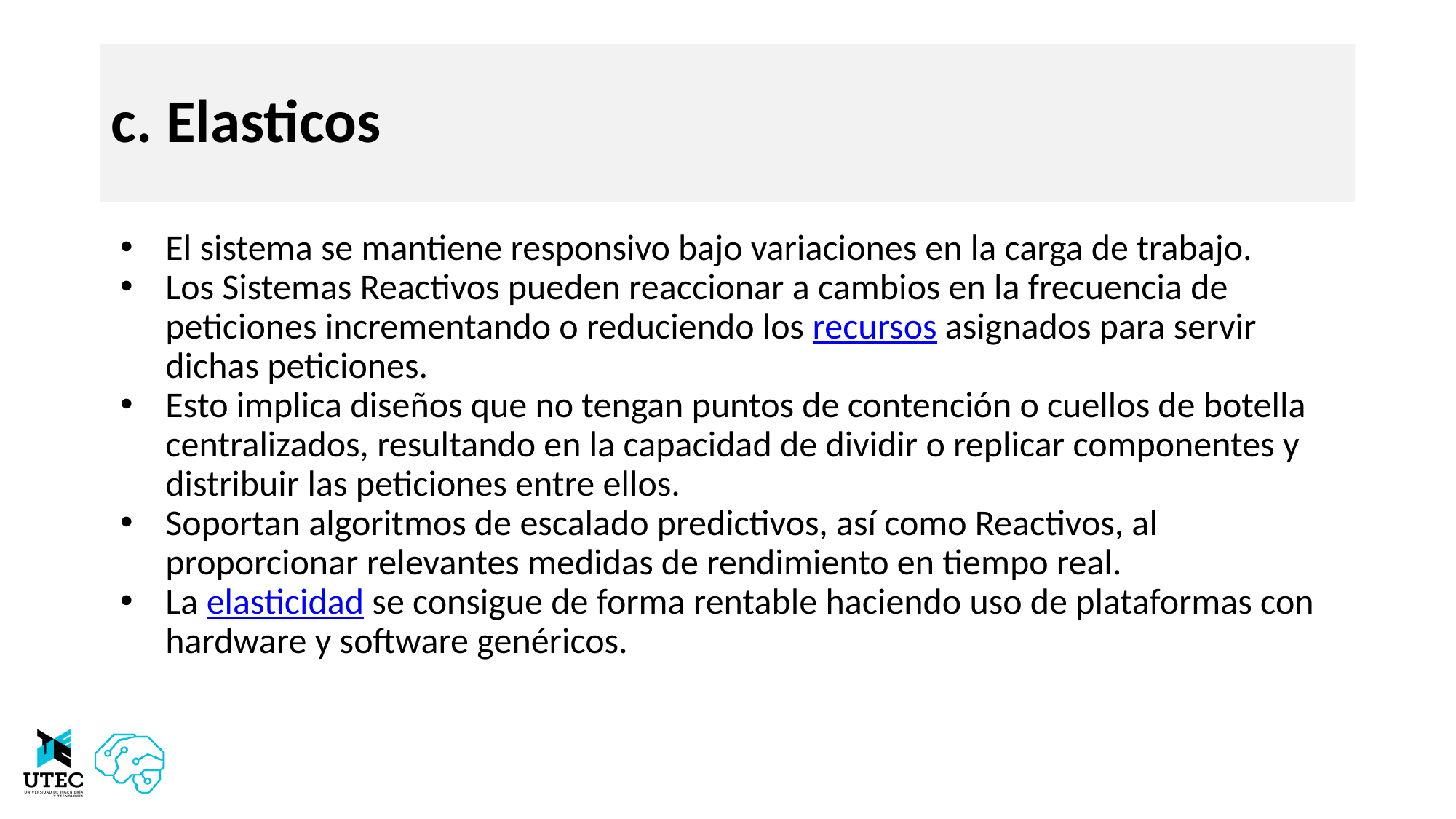

# c. Elasticos
El sistema se mantiene responsivo bajo variaciones en la carga de trabajo.
Los Sistemas Reactivos pueden reaccionar a cambios en la frecuencia de peticiones incrementando o reduciendo los recursos asignados para servir dichas peticiones.
Esto implica diseños que no tengan puntos de contención o cuellos de botella centralizados, resultando en la capacidad de dividir o replicar componentes y distribuir las peticiones entre ellos.
Soportan algoritmos de escalado predictivos, así como Reactivos, al proporcionar relevantes medidas de rendimiento en tiempo real.
La elasticidad se consigue de forma rentable haciendo uso de plataformas con hardware y software genéricos.